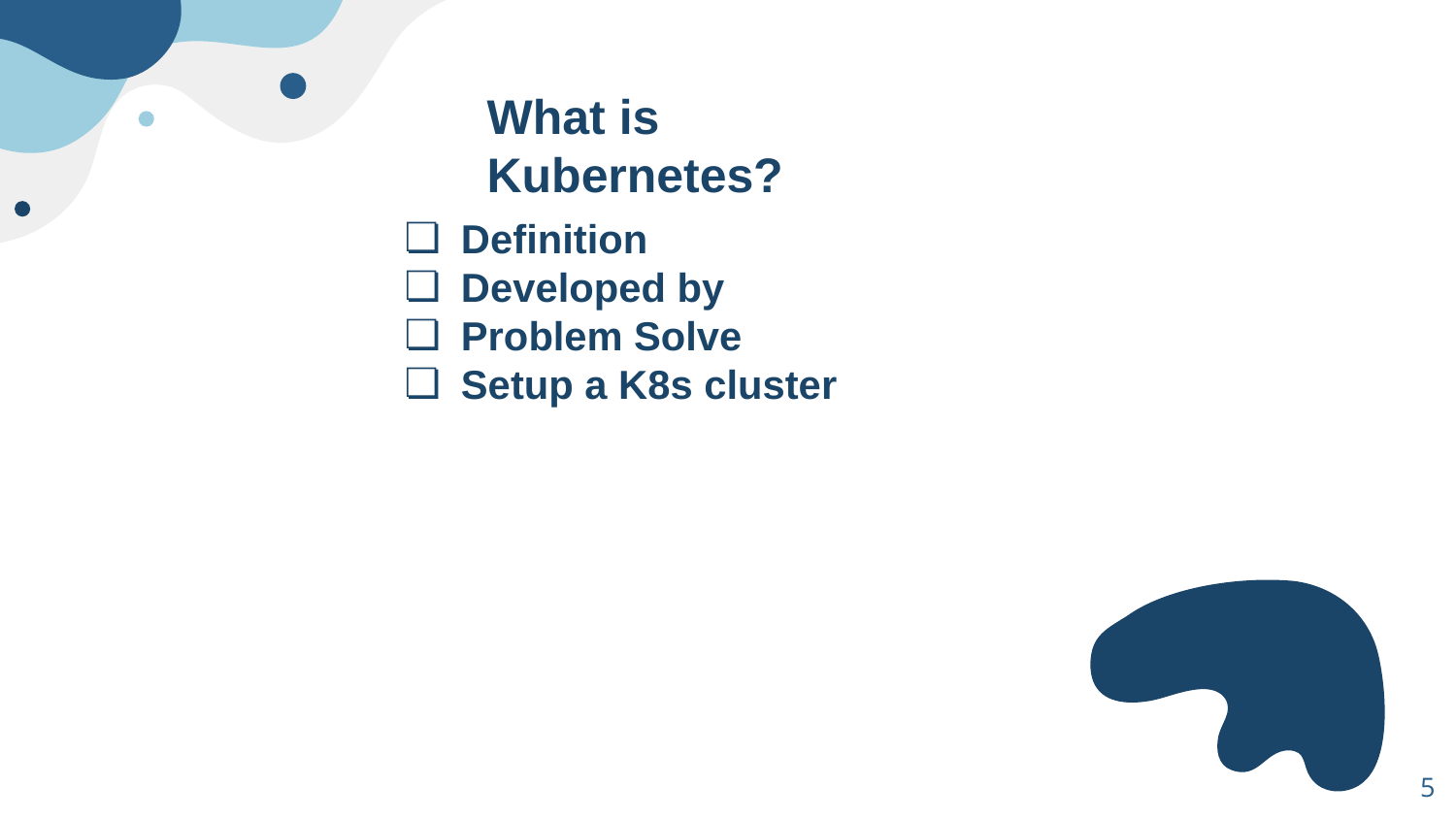

# What is Kubernetes?
Definition
Developed by
Problem Solve
Setup a K8s cluster

5